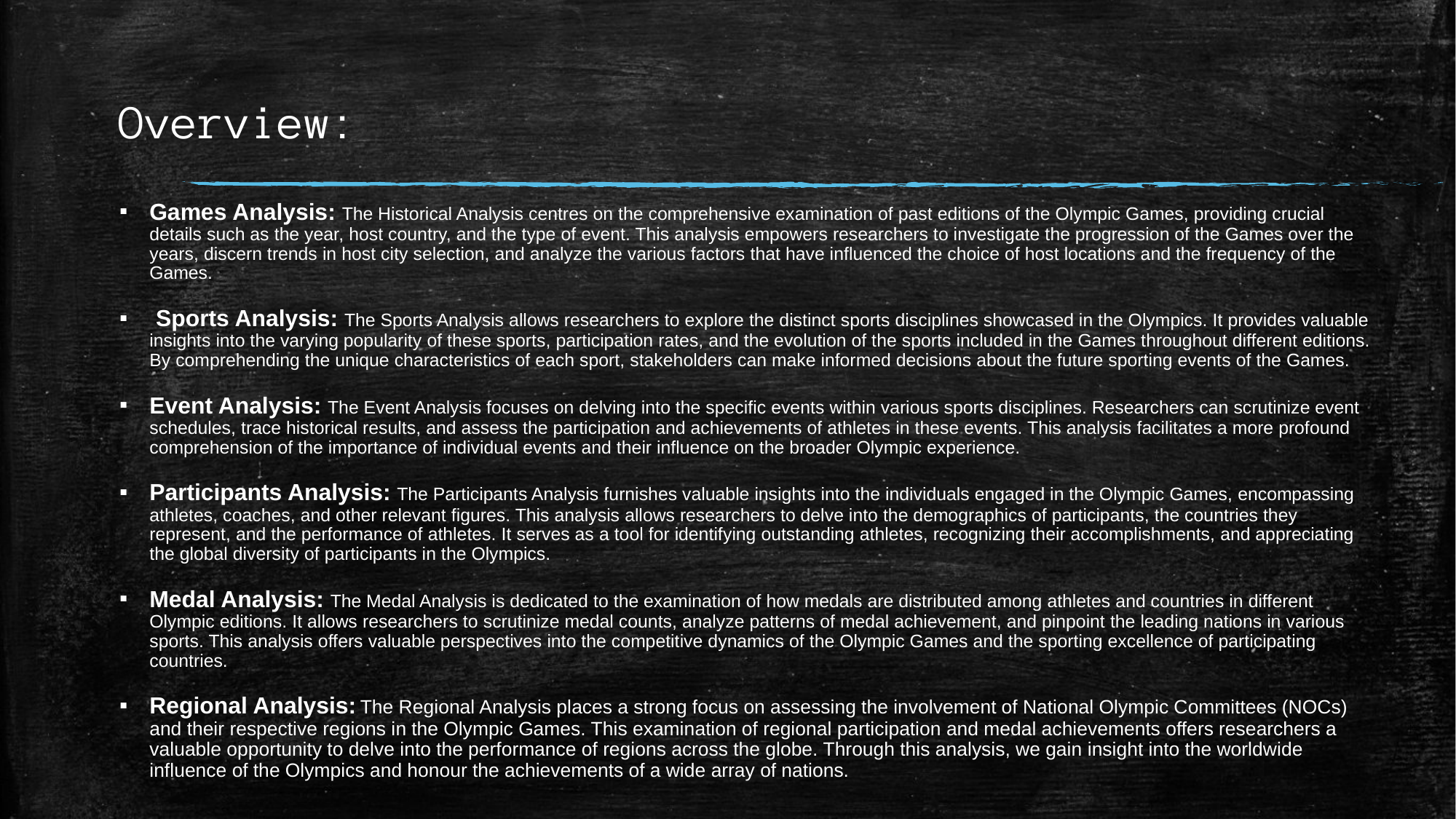

# Overview:
Games Analysis: The Historical Analysis centres on the comprehensive examination of past editions of the Olympic Games, providing crucial details such as the year, host country, and the type of event. This analysis empowers researchers to investigate the progression of the Games over the years, discern trends in host city selection, and analyze the various factors that have influenced the choice of host locations and the frequency of the Games.
 Sports Analysis: The Sports Analysis allows researchers to explore the distinct sports disciplines showcased in the Olympics. It provides valuable insights into the varying popularity of these sports, participation rates, and the evolution of the sports included in the Games throughout different editions. By comprehending the unique characteristics of each sport, stakeholders can make informed decisions about the future sporting events of the Games.
Event Analysis: The Event Analysis focuses on delving into the specific events within various sports disciplines. Researchers can scrutinize event schedules, trace historical results, and assess the participation and achievements of athletes in these events. This analysis facilitates a more profound comprehension of the importance of individual events and their influence on the broader Olympic experience.
Participants Analysis: The Participants Analysis furnishes valuable insights into the individuals engaged in the Olympic Games, encompassing athletes, coaches, and other relevant figures. This analysis allows researchers to delve into the demographics of participants, the countries they represent, and the performance of athletes. It serves as a tool for identifying outstanding athletes, recognizing their accomplishments, and appreciating the global diversity of participants in the Olympics.
Medal Analysis: The Medal Analysis is dedicated to the examination of how medals are distributed among athletes and countries in different Olympic editions. It allows researchers to scrutinize medal counts, analyze patterns of medal achievement, and pinpoint the leading nations in various sports. This analysis offers valuable perspectives into the competitive dynamics of the Olympic Games and the sporting excellence of participating countries.
Regional Analysis: The Regional Analysis places a strong focus on assessing the involvement of National Olympic Committees (NOCs) and their respective regions in the Olympic Games. This examination of regional participation and medal achievements offers researchers a valuable opportunity to delve into the performance of regions across the globe. Through this analysis, we gain insight into the worldwide influence of the Olympics and honour the achievements of a wide array of nations.